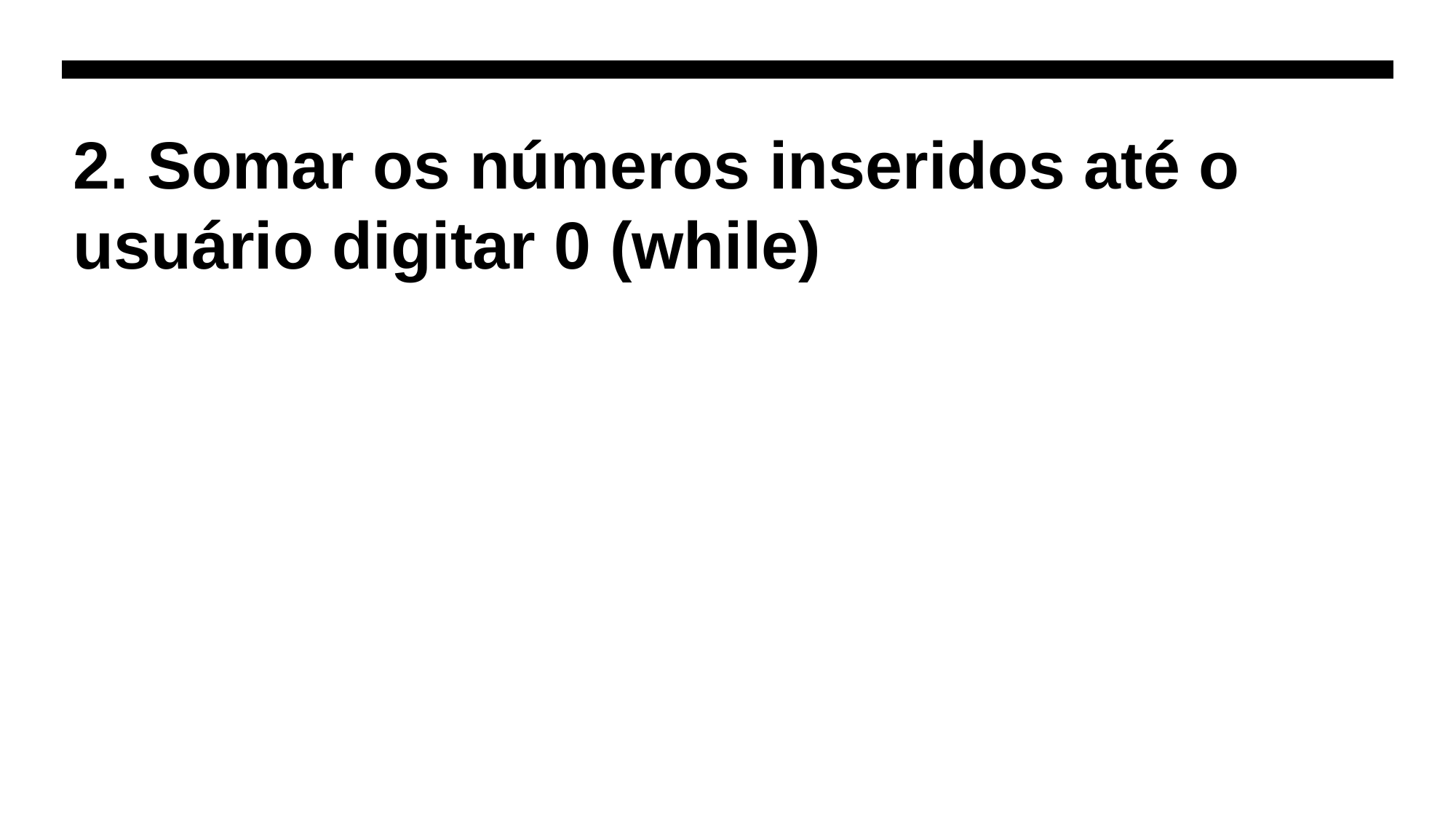

# 2. Somar os números inseridos até o usuário digitar 0 (while)